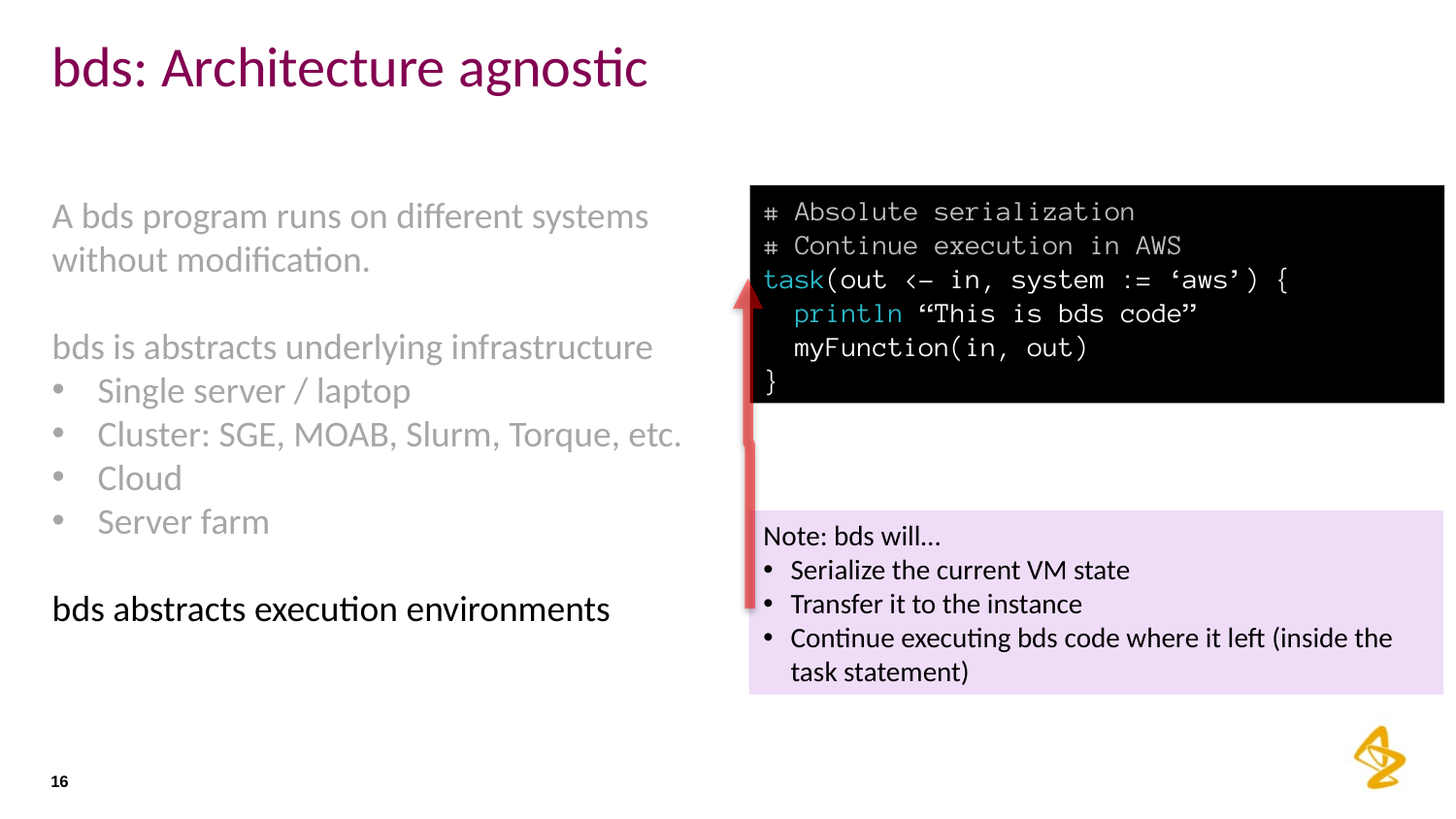

# bds: Architecture agnostic
A bds program runs on different systems without modification.
bds is abstracts underlying infrastructure
Single server / laptop
Cluster: SGE, MOAB, Slurm, Torque, etc.
Cloud
Server farm

bds abstracts execution environments

# Absolute serialization
# Continue execution in AWS
task(out <- in, system := ‘aws’) {
  println “This is bds code”
  myFunction(in, out)
}
Note: bds will…
Serialize the current VM state
Transfer it to the instance
Continue executing bds code where it left (inside the task statement)
16